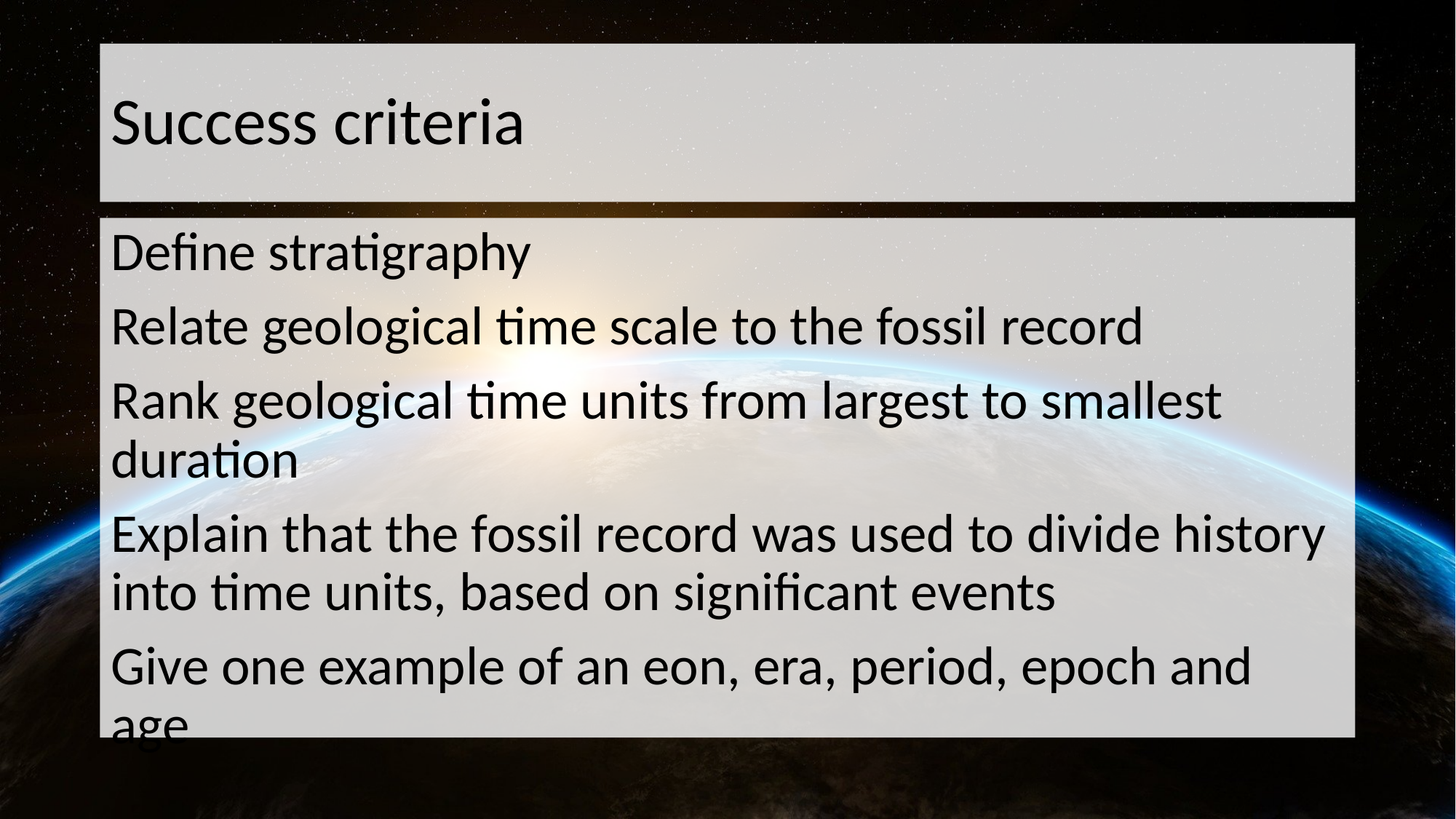

# Success criteria
Define stratigraphy
Relate geological time scale to the fossil record
Rank geological time units from largest to smallest duration
Explain that the fossil record was used to divide history into time units, based on significant events
Give one example of an eon, era, period, epoch and age